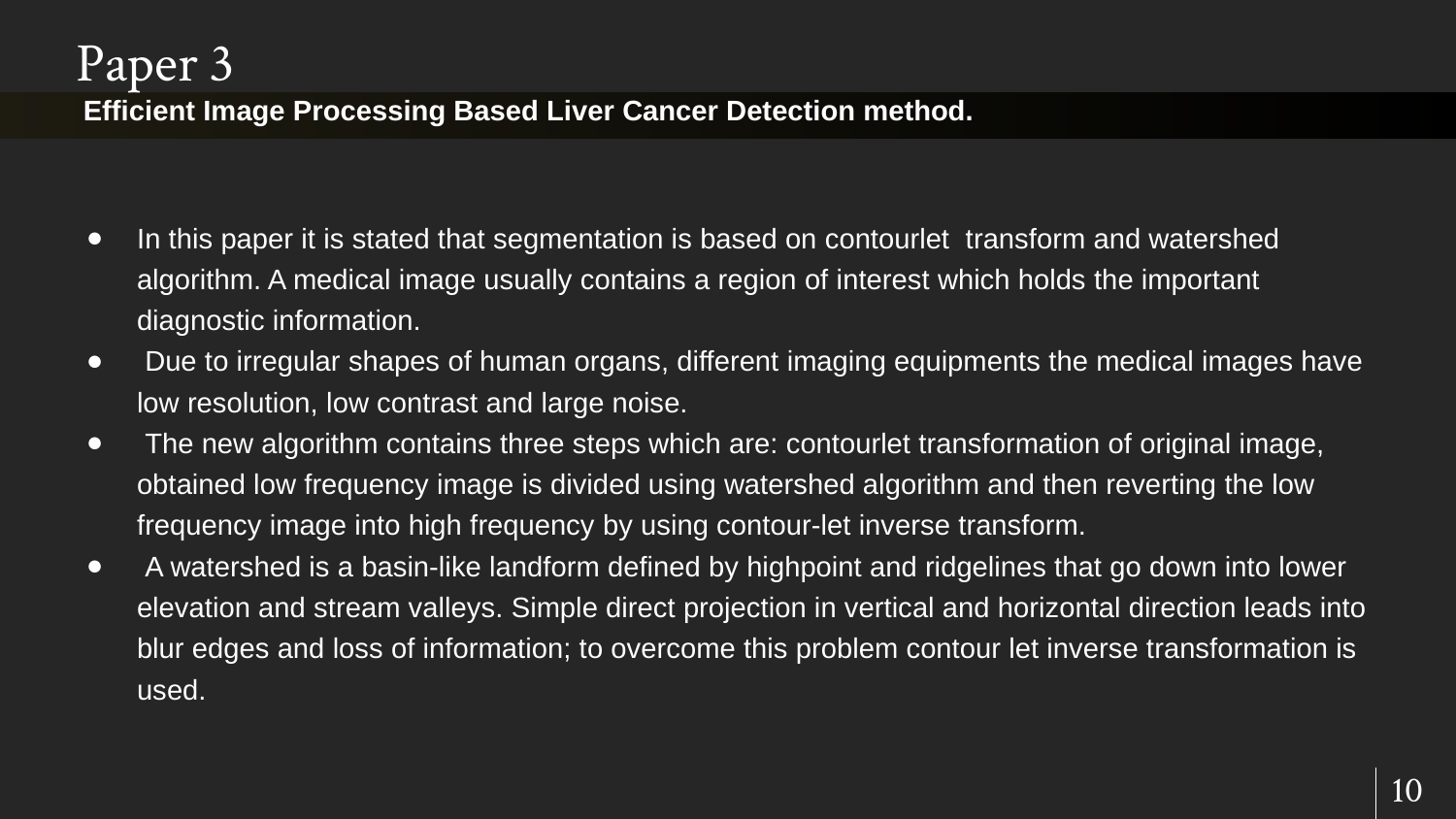

Paper 3
Efficient Image Processing Based Liver Cancer Detection method.

In this paper it is stated that segmentation is based on contourlet  transform and watershed algorithm. A medical image usually contains a region of interest which holds the important diagnostic information.
 Due to irregular shapes of human organs, different imaging equipments the medical images have low resolution, low contrast and large noise.
 The new algorithm contains three steps which are: contourlet transformation of original image, obtained low frequency image is divided using watershed algorithm and then reverting the low frequency image into high frequency by using contour-let inverse transform.
 A watershed is a basin-like landform defined by highpoint and ridgelines that go down into lower elevation and stream valleys. Simple direct projection in vertical and horizontal direction leads into blur edges and loss of information; to overcome this problem contour let inverse transformation is used.

10